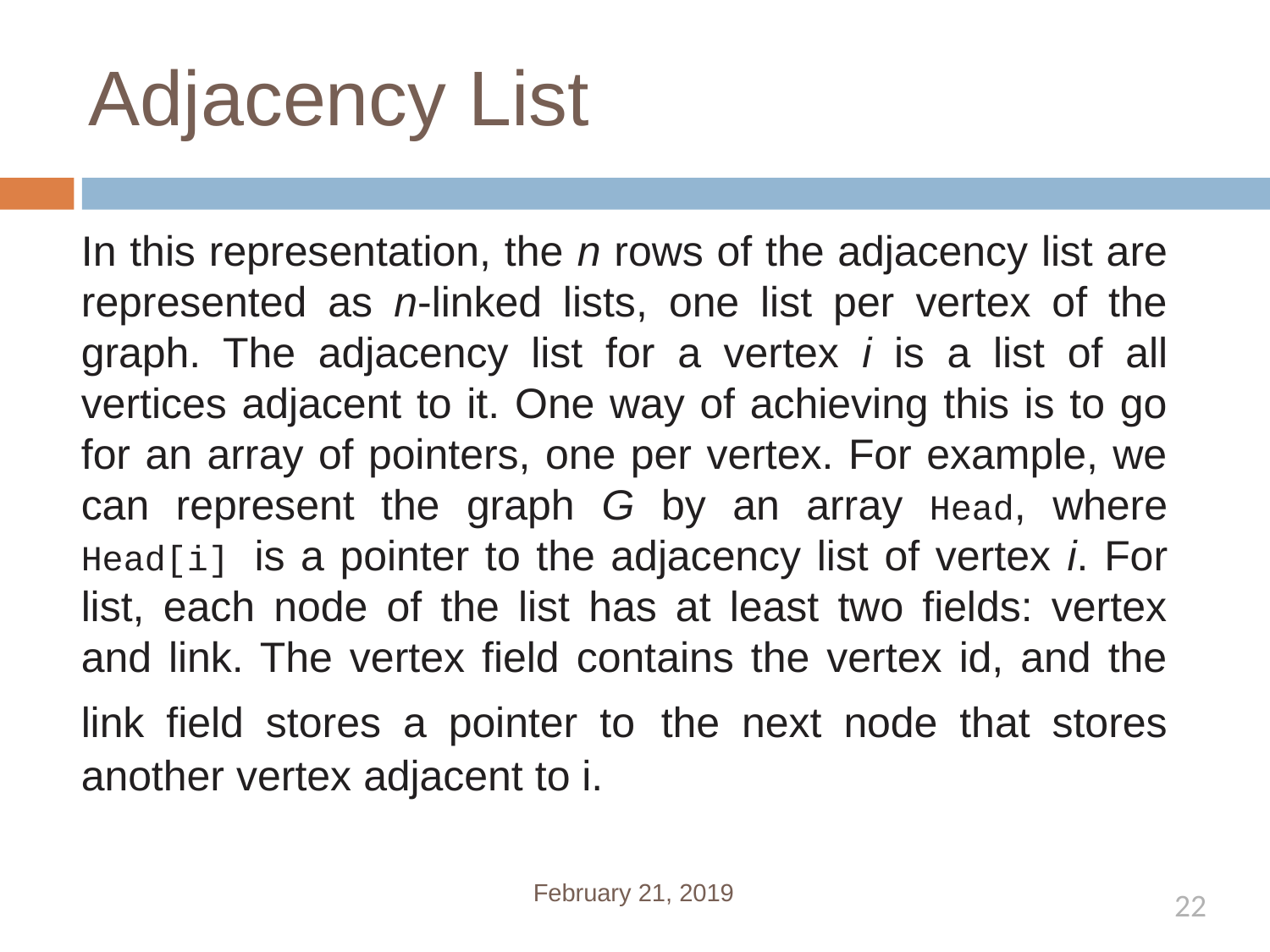

# Adjacency List
In this representation, the n rows of the adjacency list are represented as n-linked lists, one list per vertex of the graph. The adjacency list for a vertex i is a list of all vertices adjacent to it. One way of achieving this is to go for an array of pointers, one per vertex. For example, we can represent the graph G by an array Head, where Head[i] is a pointer to the adjacency list of vertex i. For list, each node of the list has at least two fields: vertex and link. The vertex field contains the vertex id, and the link field stores a pointer to the next node that stores another vertex adjacent to i.
February 21, 2019
22